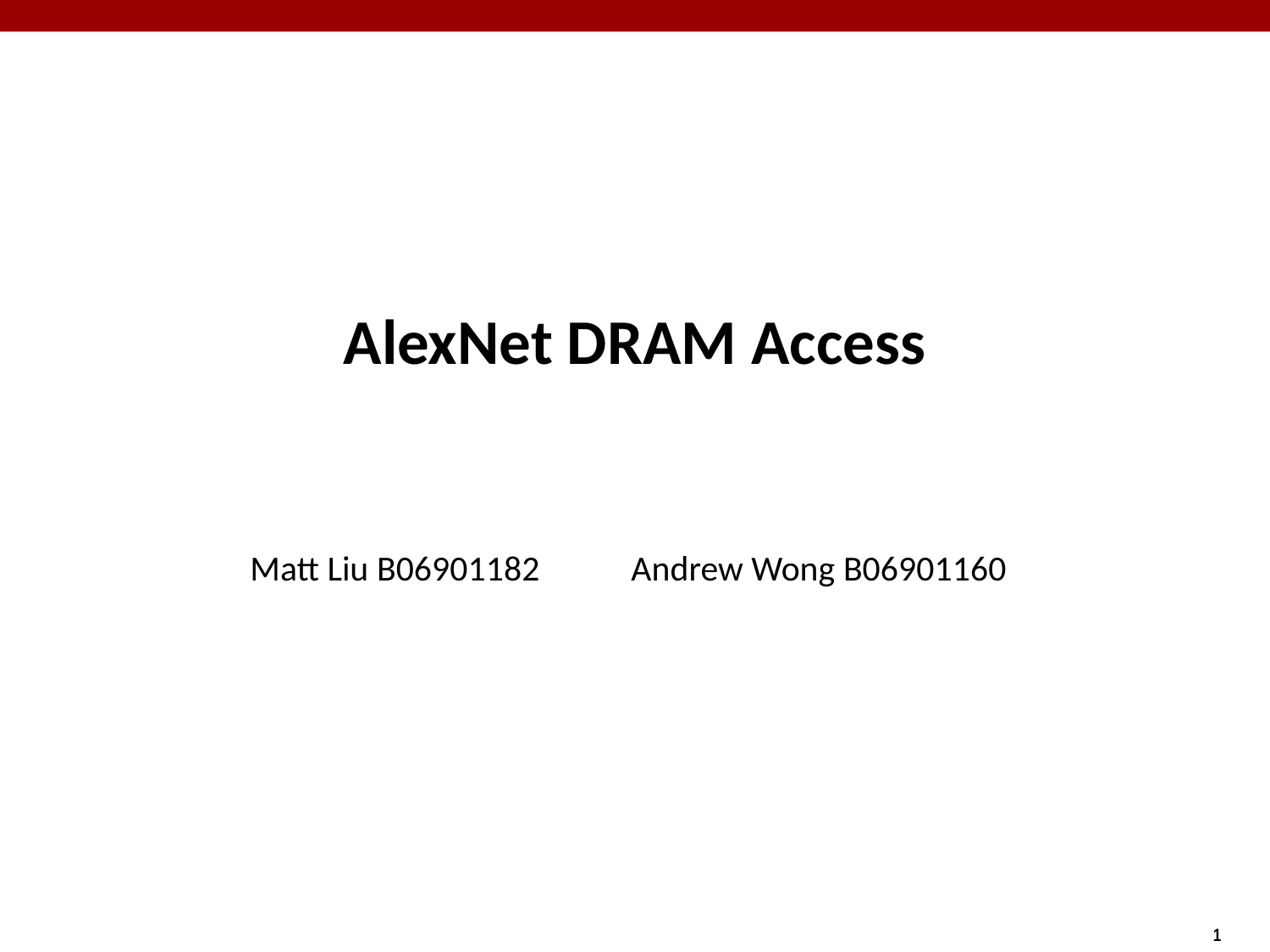

# AlexNet DRAM Access
Matt Liu B06901182	Andrew Wong B06901160